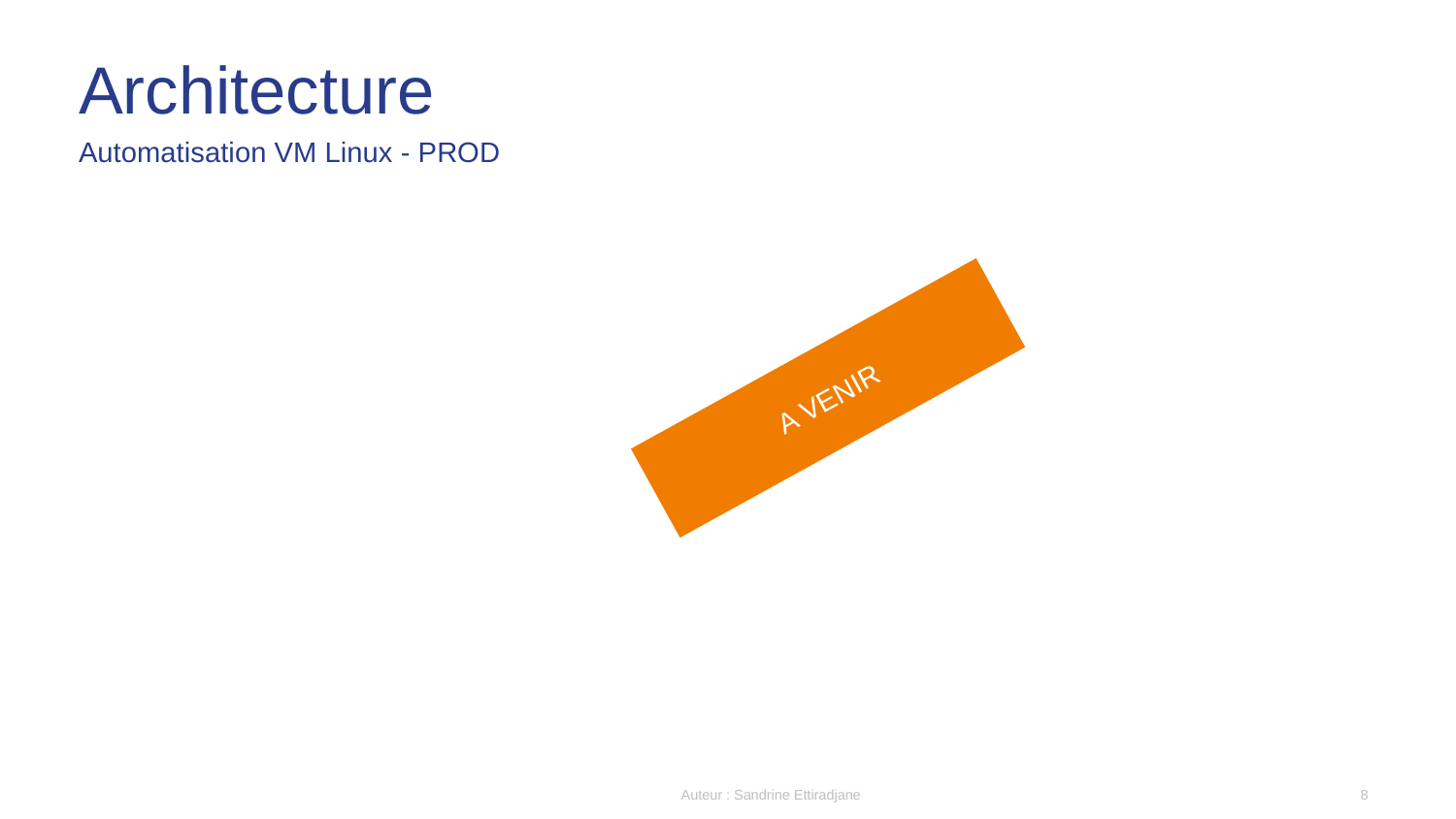

Architecture
Automatisation VM Linux - PROD
A VENIR
Auteur : Sandrine Ettiradjane
8